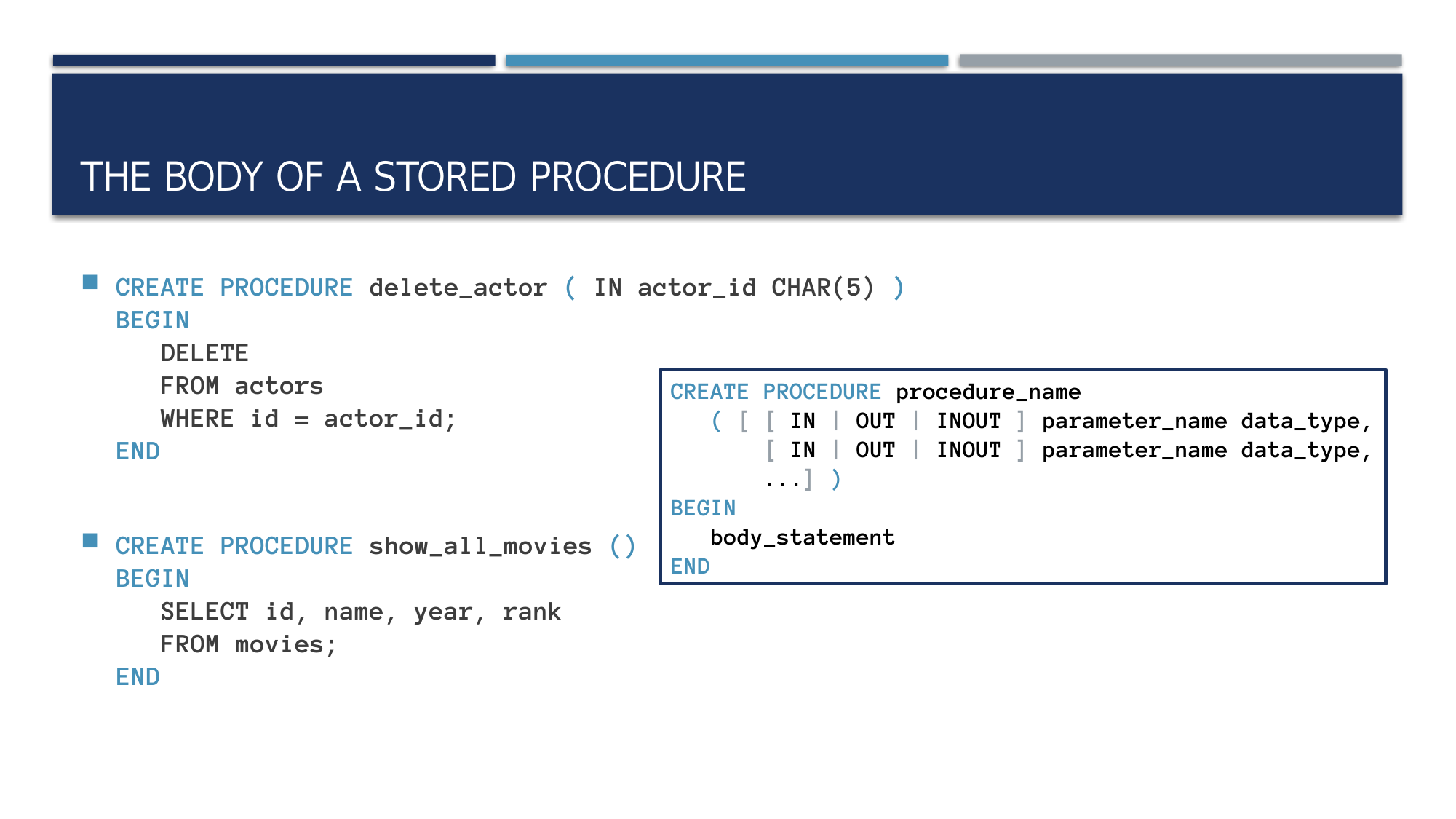

# The body of a stored procedure
CREATE PROCEDURE delete_actor ( IN actor_id CHAR(5) )
BEGIN
   DELETE
   FROM actors
   WHERE id = actor_id;
END

CREATE PROCEDURE show_all_movies ()
BEGIN
   SELECT id, name, year, rank
   FROM movies;
END
CREATE PROCEDURE procedure_name
   ( [ [ IN | OUT | INOUT ] parameter_name data_type,
       [ IN | OUT | INOUT ] parameter_name data_type,
       ...] )
BEGIN
   body_statement
END